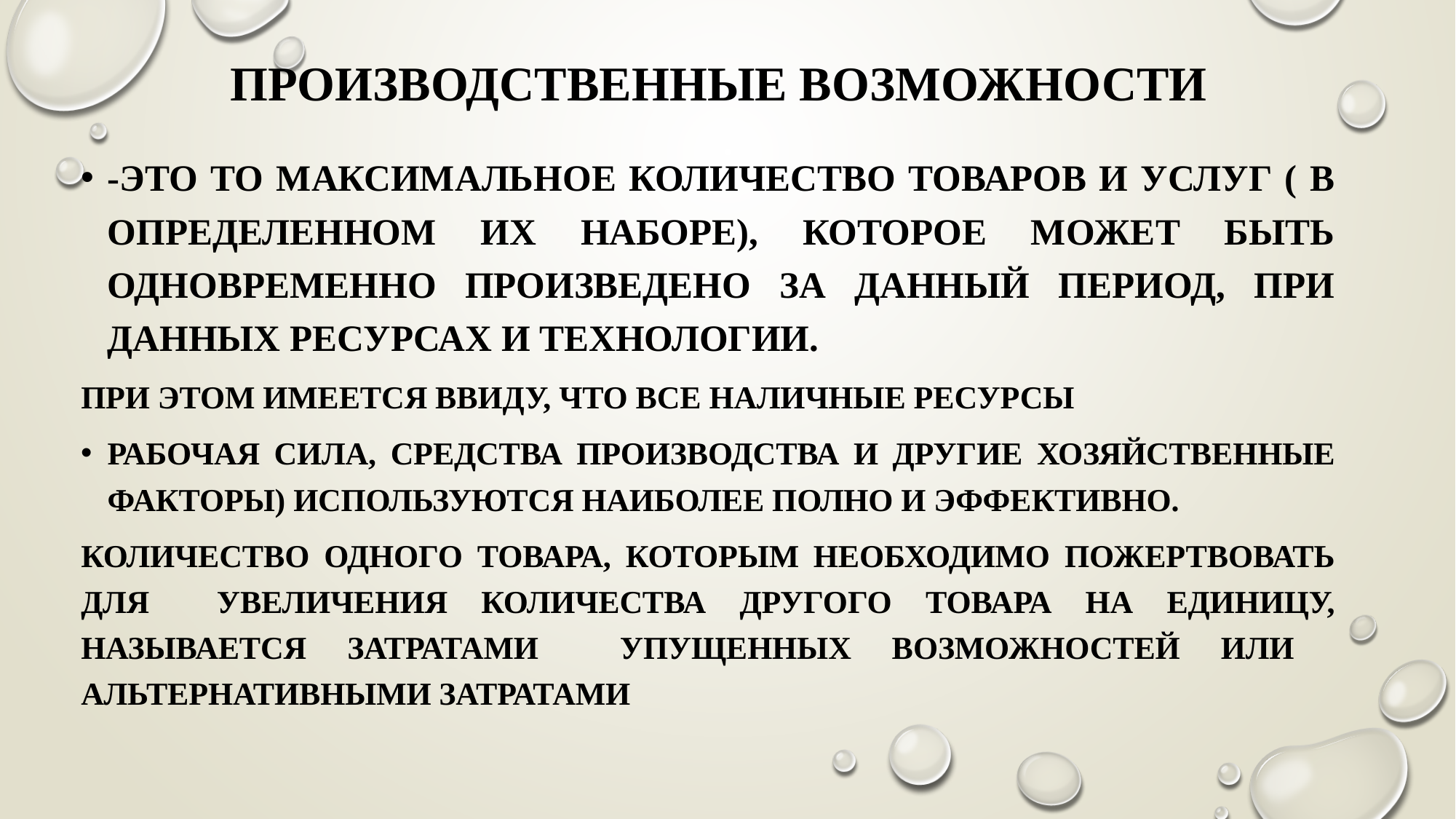

# Производственные возможности
-это то максимальное количество товаров и услуг ( в определенном их наборе), которое может быть одновременно произведено за данный период, при данных ресурсах и технологии.
При этом имеется ввиду, что все наличные ресурсы
рабочая сила, средства производства и другие хозяйственные факторы) используются наиболее полно и эффективно.
Количество одного товара, которым необходимо пожертвовать для  увеличения количества другого товара на единицу, называется затратами  упущенных возможностей или  альтернативными затратами